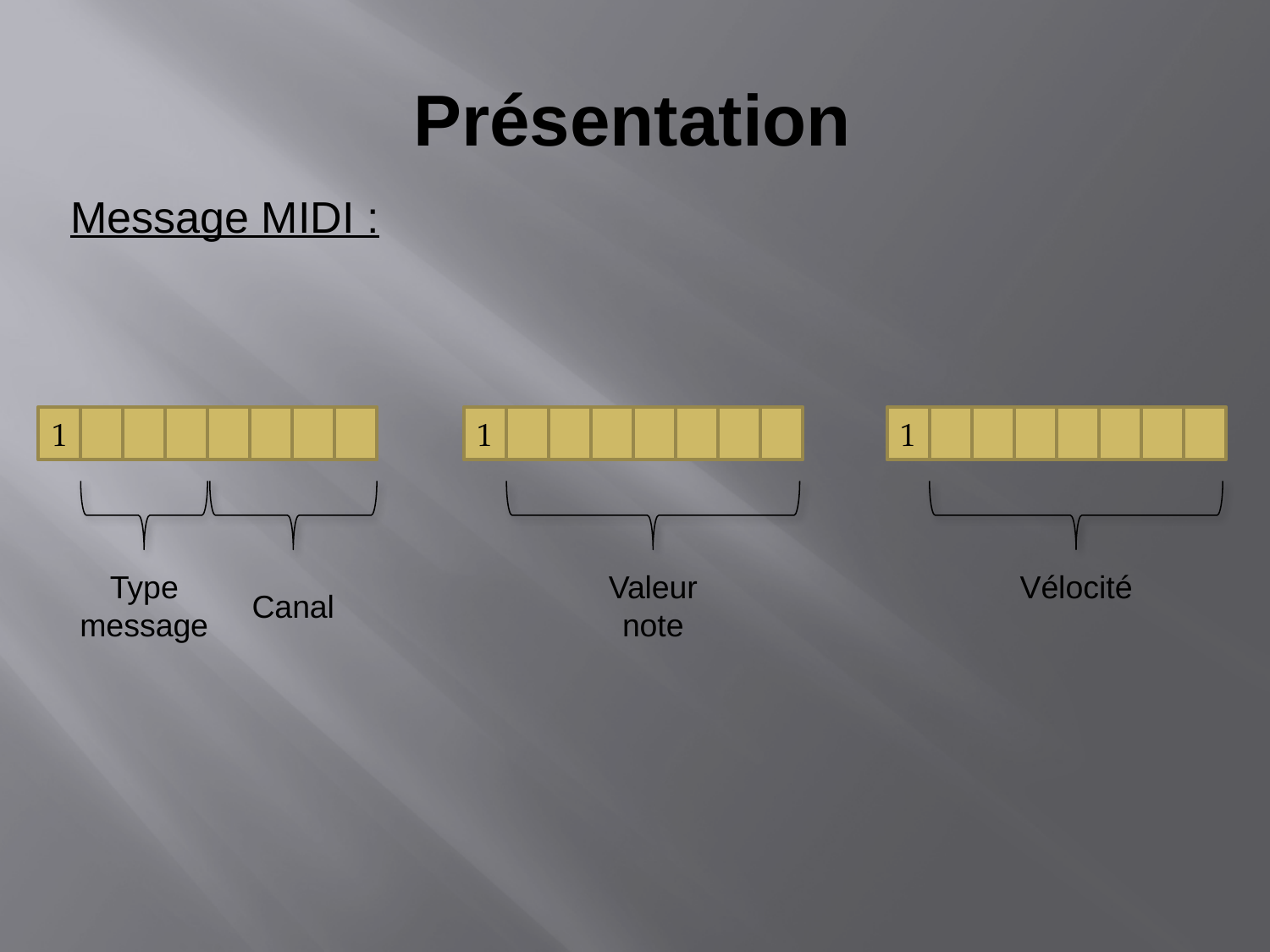

# Présentation
Message MIDI :

1

1

1

Type message
Valeur note
Vélocité
Canal